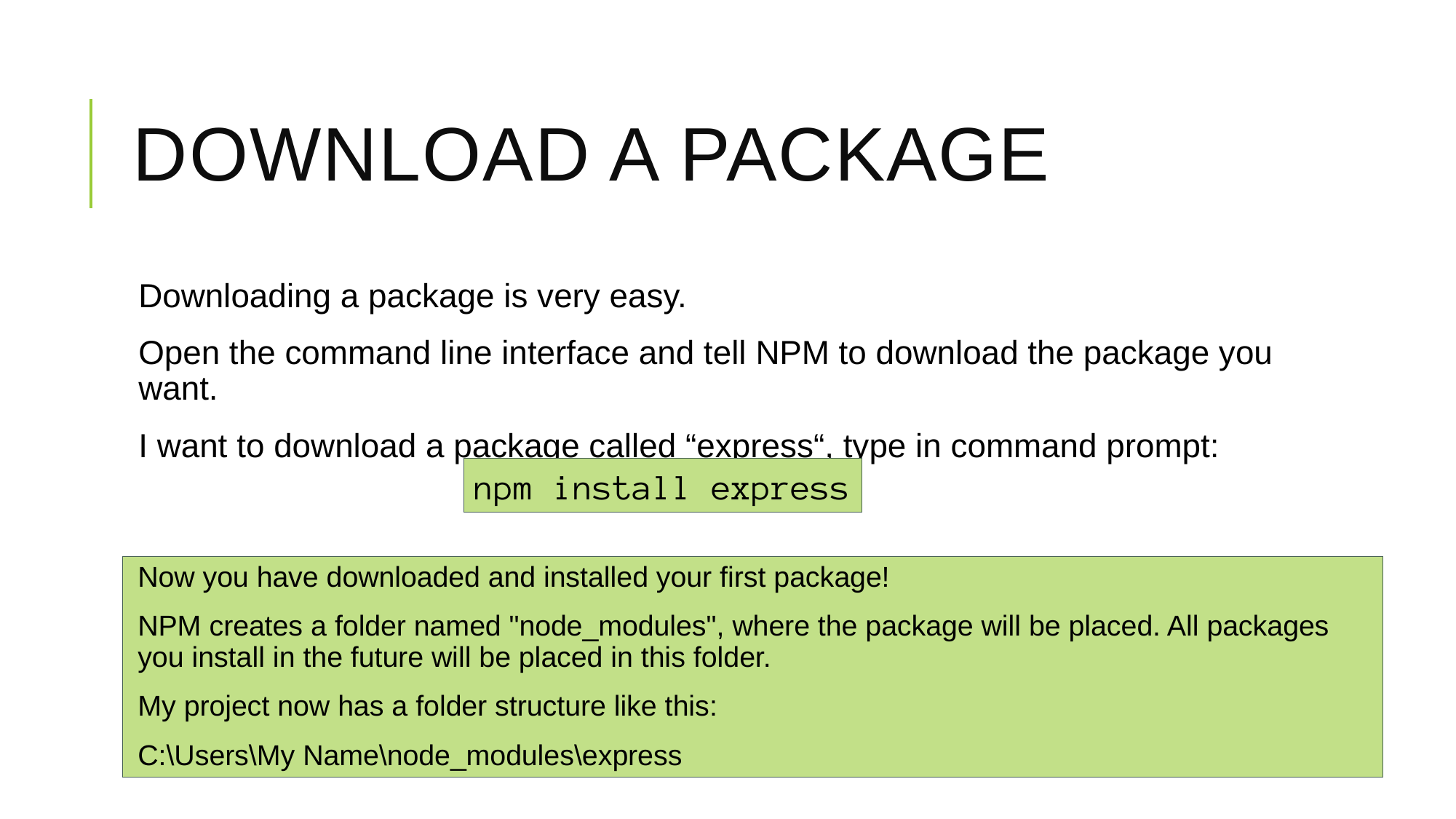

# Download a Package
Downloading a package is very easy.
Open the command line interface and tell NPM to download the package you want.
I want to download a package called “express“, type in command prompt:
npm install express
Now you have downloaded and installed your first package!
NPM creates a folder named "node_modules", where the package will be placed. All packages you install in the future will be placed in this folder.
My project now has a folder structure like this:
C:\Users\My Name\node_modules\express